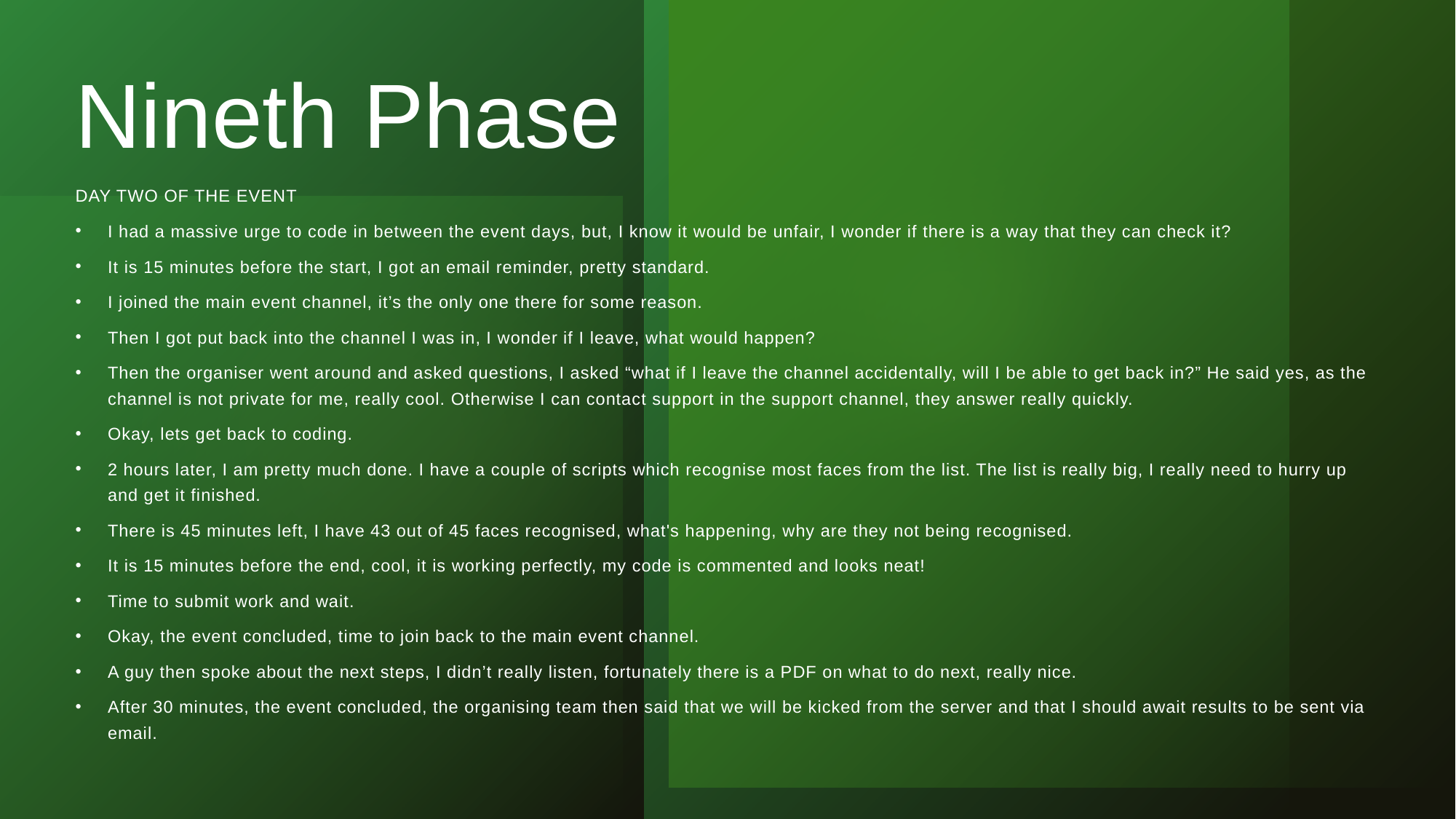

# Nineth Phase
DAY TWO OF THE EVENT
I had a massive urge to code in between the event days, but, I know it would be unfair, I wonder if there is a way that they can check it?
It is 15 minutes before the start, I got an email reminder, pretty standard.
I joined the main event channel, it’s the only one there for some reason.
Then I got put back into the channel I was in, I wonder if I leave, what would happen?
Then the organiser went around and asked questions, I asked “what if I leave the channel accidentally, will I be able to get back in?” He said yes, as the channel is not private for me, really cool. Otherwise I can contact support in the support channel, they answer really quickly.
Okay, lets get back to coding.
2 hours later, I am pretty much done. I have a couple of scripts which recognise most faces from the list. The list is really big, I really need to hurry up and get it finished.
There is 45 minutes left, I have 43 out of 45 faces recognised, what's happening, why are they not being recognised.
It is 15 minutes before the end, cool, it is working perfectly, my code is commented and looks neat!
Time to submit work and wait.
Okay, the event concluded, time to join back to the main event channel.
A guy then spoke about the next steps, I didn’t really listen, fortunately there is a PDF on what to do next, really nice.
After 30 minutes, the event concluded, the organising team then said that we will be kicked from the server and that I should await results to be sent via email.